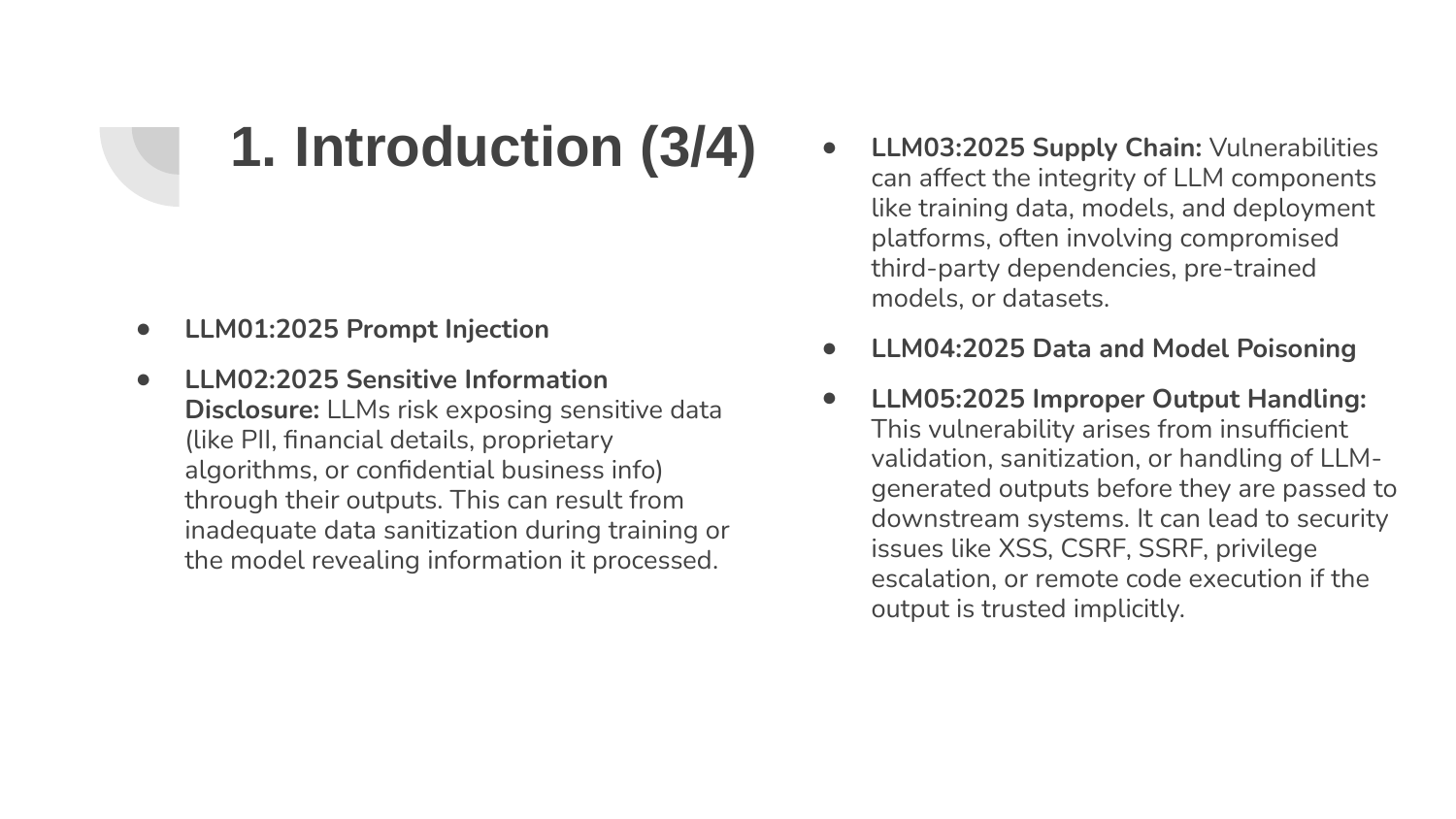

# Introduction (3/4)
LLM03:2025 Supply Chain: Vulnerabilities can affect the integrity of LLM components like training data, models, and deployment platforms, often involving compromised third-party dependencies, pre-trained models, or datasets.
LLM04:2025 Data and Model Poisoning
LLM05:2025 Improper Output Handling: This vulnerability arises from insufficient validation, sanitization, or handling of LLM-generated outputs before they are passed to downstream systems. It can lead to security issues like XSS, CSRF, SSRF, privilege escalation, or remote code execution if the output is trusted implicitly.
LLM01:2025 Prompt Injection
LLM02:2025 Sensitive Information Disclosure: LLMs risk exposing sensitive data (like PII, financial details, proprietary algorithms, or confidential business info) through their outputs. This can result from inadequate data sanitization during training or the model revealing information it processed.